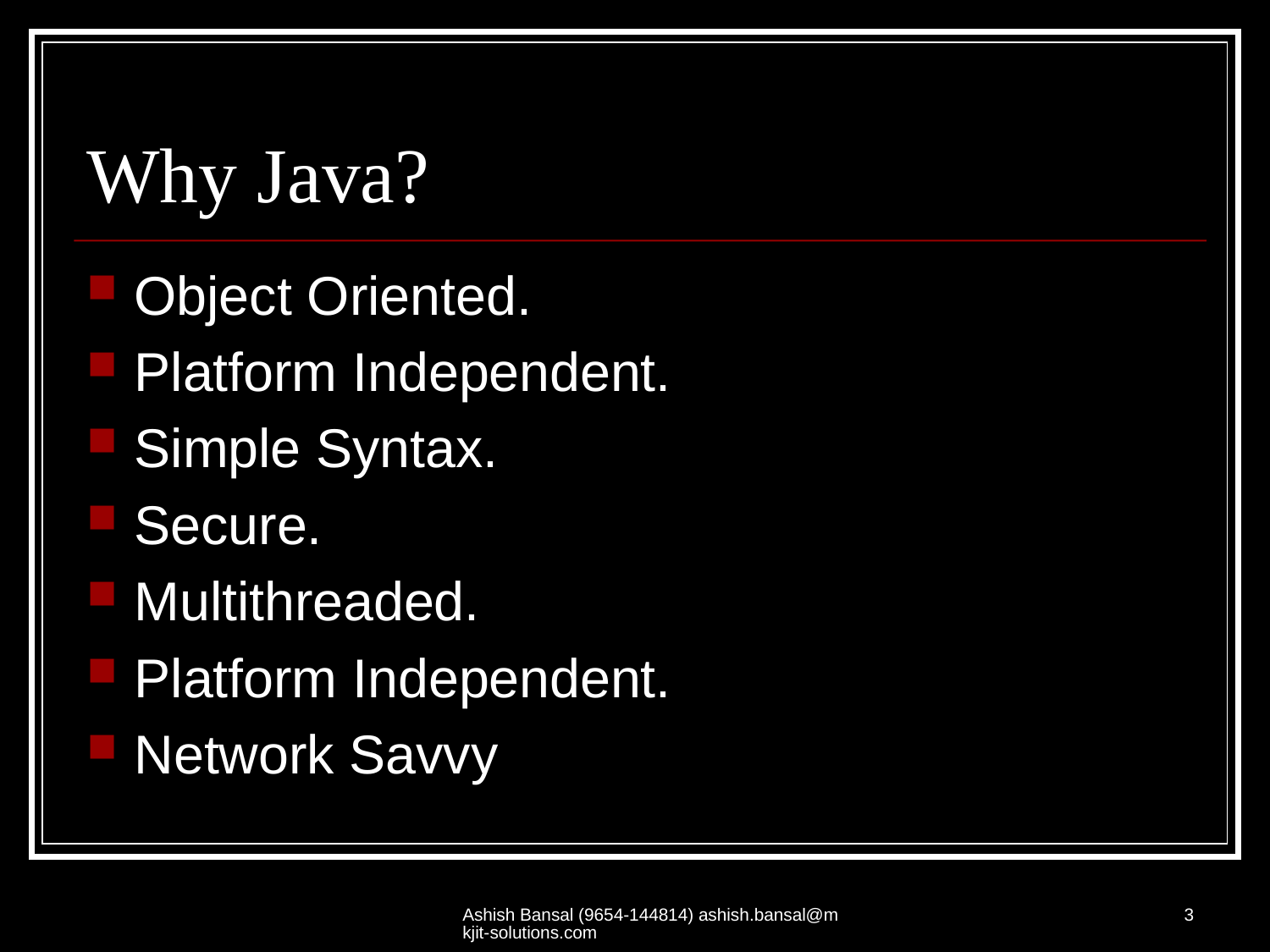

# Why Java?
Object Oriented.
Platform Independent.
Simple Syntax.
Secure.
Multithreaded.
Platform Independent.
Network Savvy

Ashish Bansal (9654-144814) ashish.bansal@mkjit-solutions.com
3